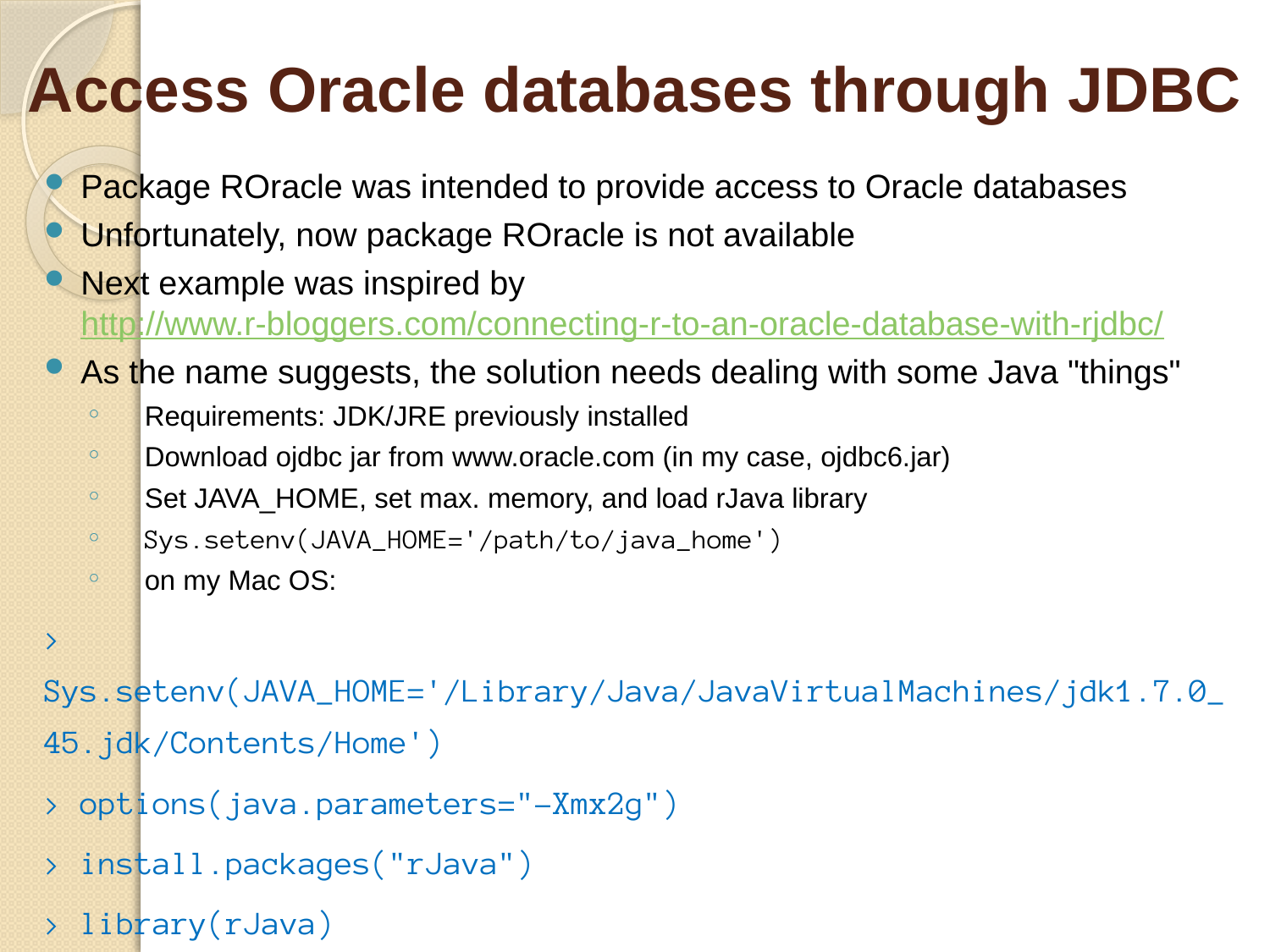

# Access Oracle databases through JDBC
Package ROracle was intended to provide access to Oracle databases
Unfortunately, now package ROracle is not available
Next example was inspired by http://www.r-bloggers.com/connecting-r-to-an-oracle-database-with-rjdbc/
As the name suggests, the solution needs dealing with some Java "things"
Requirements: JDK/JRE previously installed
Download ojdbc jar from www.oracle.com (in my case, ojdbc6.jar)
Set JAVA_HOME, set max. memory, and load rJava library
Sys.setenv(JAVA_HOME='/path/to/java_home')
on my Mac OS:
> Sys.setenv(JAVA_HOME='/Library/Java/JavaVirtualMachines/jdk1.7.0_45.jdk/Contents/Home')
> options(java.parameters="-Xmx2g")
> install.packages("rJava")
> library(rJava)